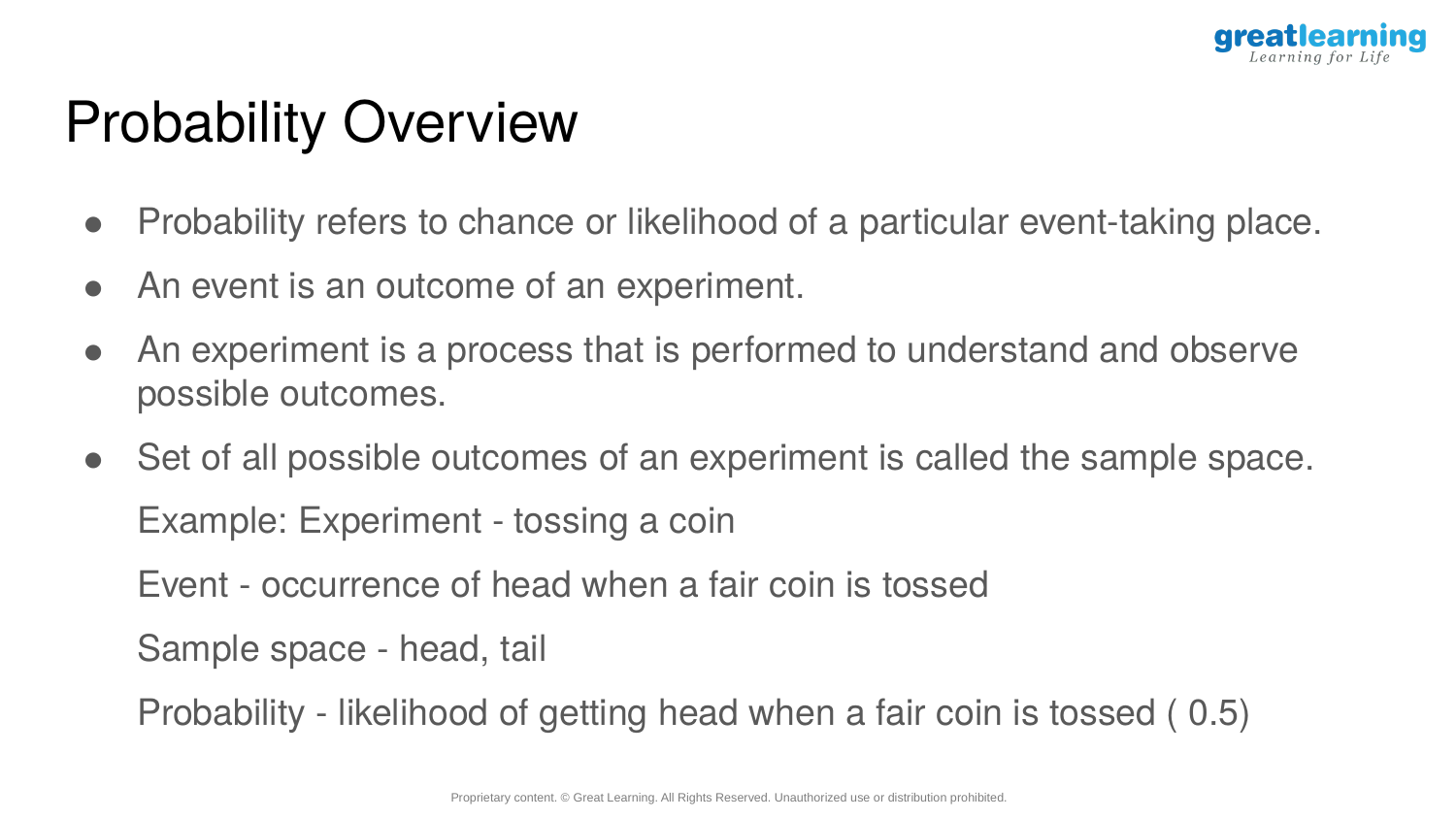

# Probability Overview
Probability refers to chance or likelihood of a particular event-taking place.
An event is an outcome of an experiment.
An experiment is a process that is performed to understand and observe possible outcomes.
Set of all possible outcomes of an experiment is called the sample space.
Example: Experiment - tossing a coin
Event - occurrence of head when a fair coin is tossed
Sample space - head, tail
Probability - likelihood of getting head when a fair coin is tossed ( 0.5)